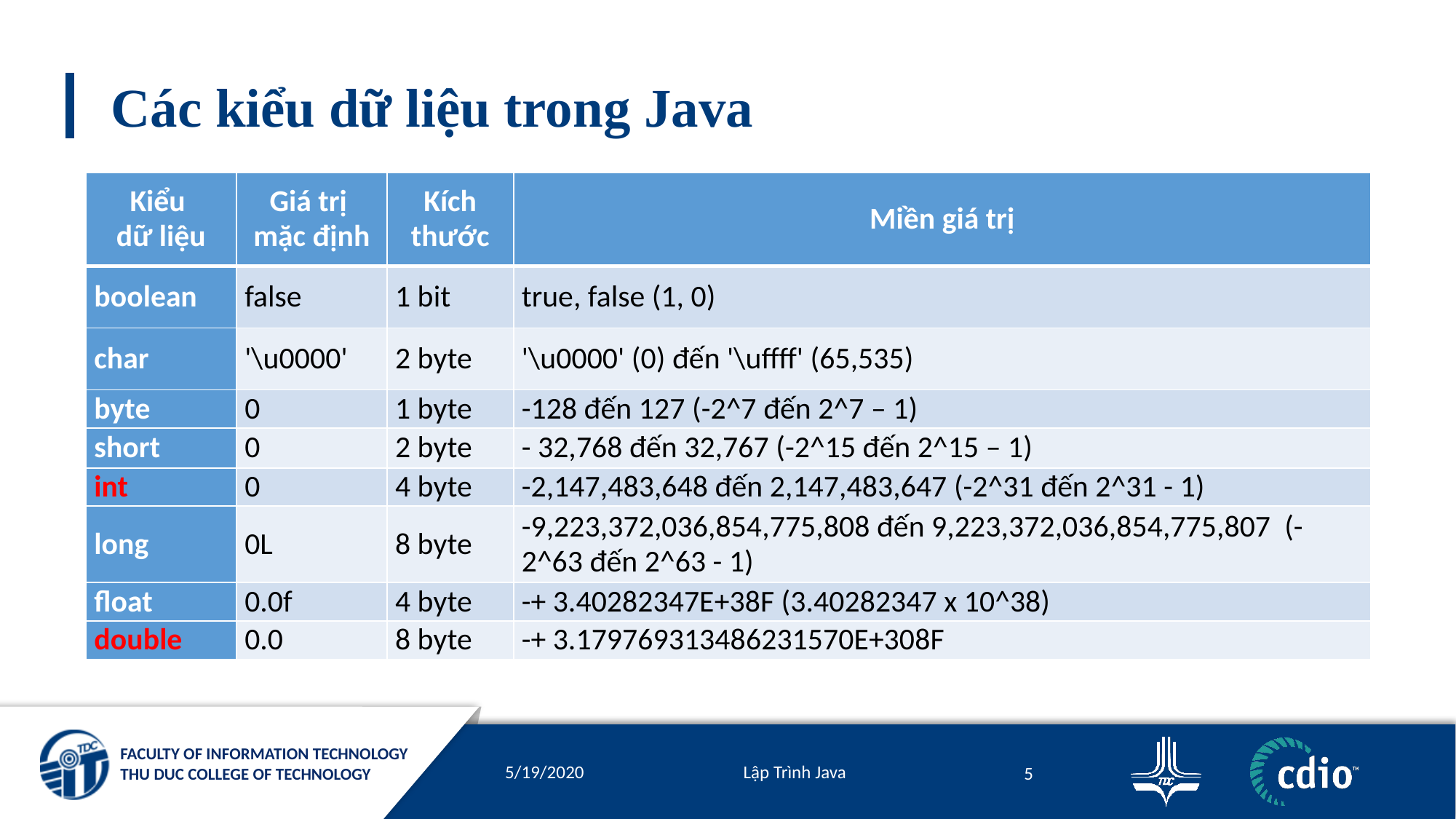

# Các kiểu dữ liệu trong Java
| Kiểu dữ liệu | Giá trị mặc định | Kích thước | Miền giá trị |
| --- | --- | --- | --- |
| boolean | false | 1 bit | true, false (1, 0) |
| char | '\u0000' | 2 byte | '\u0000' (0) đến '\uffff' (65,535) |
| byte | 0 | 1 byte | -128 đến 127 (-2^7 đến 2^7 – 1) |
| short | 0 | 2 byte | - 32,768 đến 32,767 (-2^15 đến 2^15 – 1) |
| int | 0 | 4 byte | -2,147,483,648 đến 2,147,483,647 (-2^31 đến 2^31 - 1) |
| long | 0L | 8 byte | -9,223,372,036,854,775,808 đến 9,223,372,036,854,775,807 (-2^63 đến 2^63 - 1) |
| float | 0.0f | 4 byte | -+ 3.40282347E+38F (3.40282347 x 10^38) |
| double | 0.0 | 8 byte | -+ 3.179769313486231570E+308F |